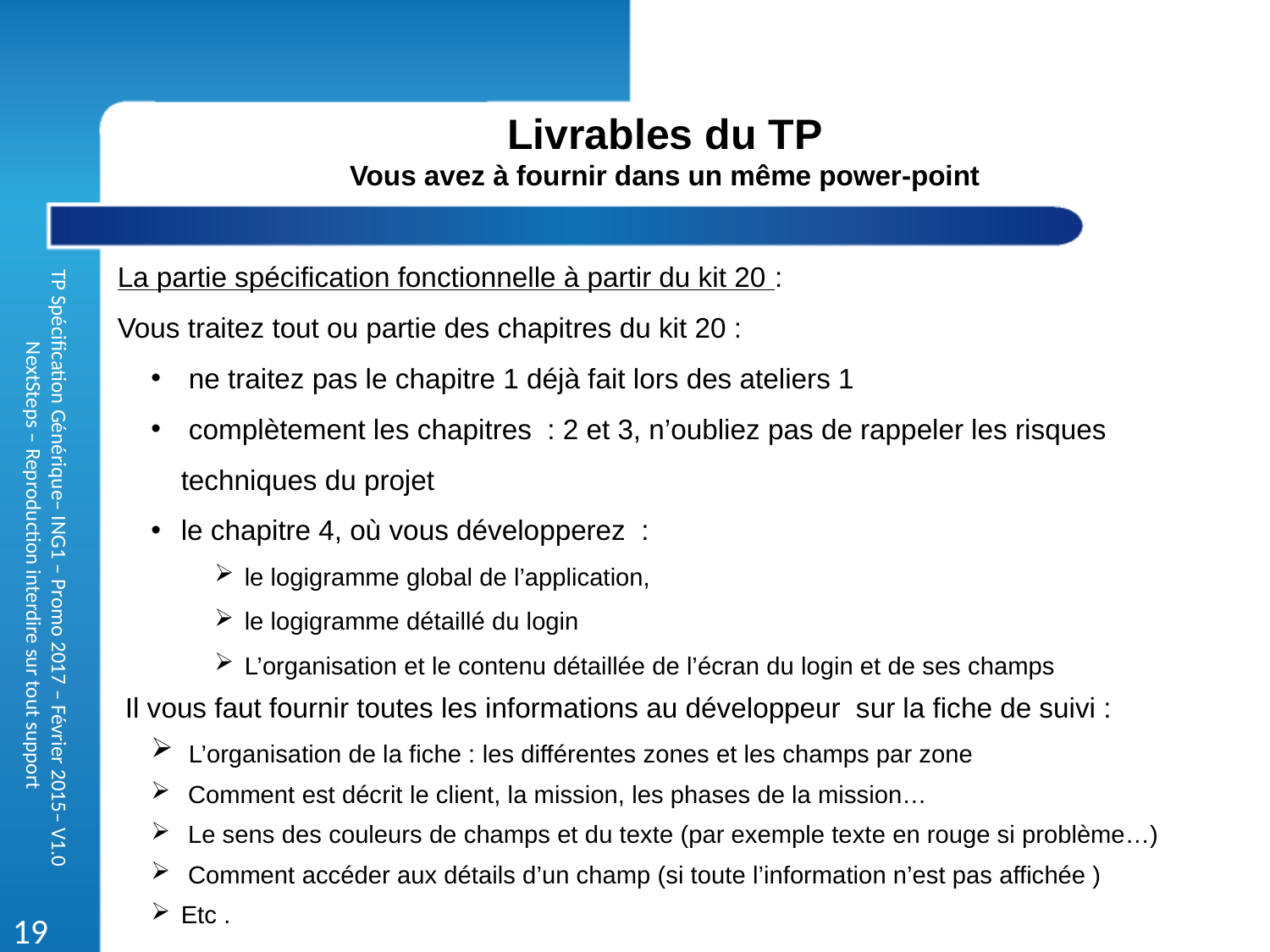

Livrables du TP
Vous avez à fournir dans un même power-point
La partie spécification fonctionnelle à partir du kit 20 :
Vous traitez tout ou partie des chapitres du kit 20 :
 ne traitez pas le chapitre 1 déjà fait lors des ateliers 1
 complètement les chapitres  : 2 et 3, n’oubliez pas de rappeler les risques techniques du projet
le chapitre 4, où vous développerez  :
le logigramme global de l’application,
le logigramme détaillé du login
L’organisation et le contenu détaillée de l’écran du login et de ses champs
 Il vous faut fournir toutes les informations au développeur  sur la fiche de suivi :
 L’organisation de la fiche : les différentes zones et les champs par zone
 Comment est décrit le client, la mission, les phases de la mission…
 Le sens des couleurs de champs et du texte (par exemple texte en rouge si problème…)
 Comment accéder aux détails d’un champ (si toute l’information n’est pas affichée )
Etc .